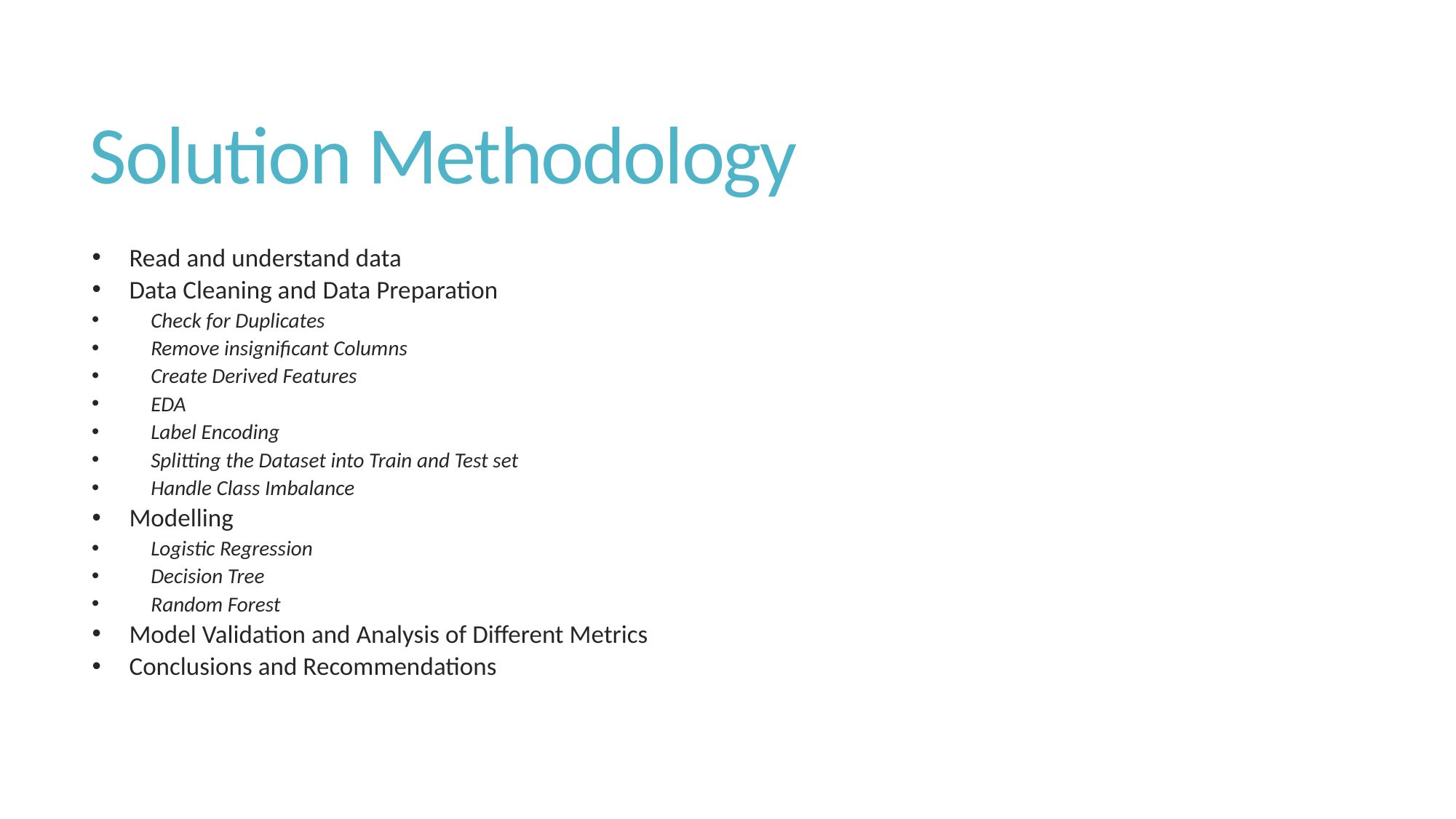

# Solution Methodology
Read and understand data
Data Cleaning and Data Preparation
Check for Duplicates
Remove insignificant Columns
Create Derived Features
EDA
Label Encoding
Splitting the Dataset into Train and Test set
Handle Class Imbalance
Modelling
Logistic Regression
Decision Tree
Random Forest
Model Validation and Analysis of Different Metrics
Conclusions and Recommendations